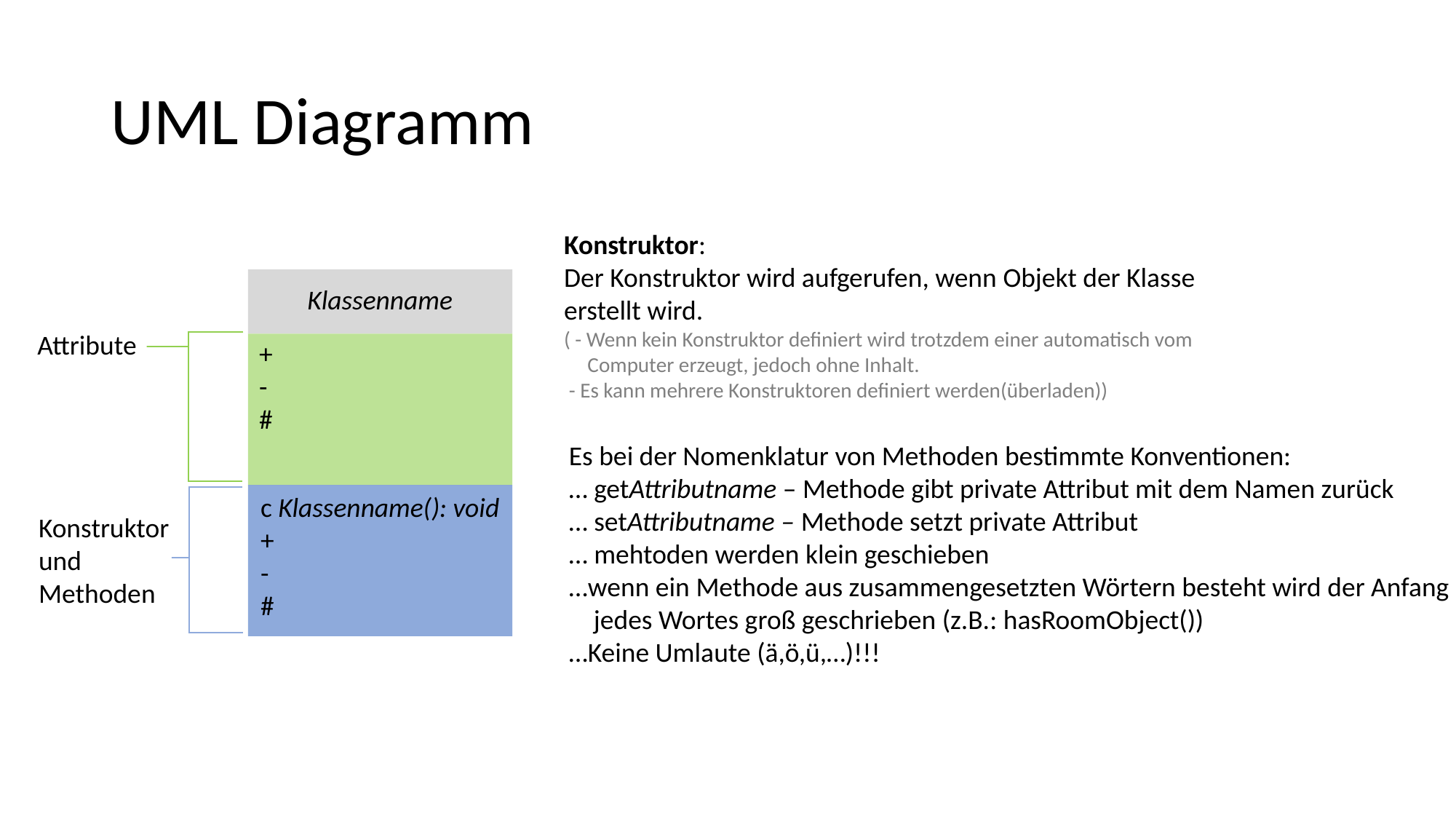

# UML Diagramm
Konstruktor:
Der Konstruktor wird aufgerufen, wenn Objekt der Klasse erstellt wird.
( - Wenn kein Konstruktor definiert wird trotzdem einer automatisch vom
     Computer erzeugt, jedoch ohne Inhalt.
 - Es kann mehrere Konstruktoren definiert werden(überladen))

Klassenname
Attribute
+
-
#

Es bei der Nomenklatur von Methoden bestimmte Konventionen:
… getAttributname – Methode gibt private Attribut mit dem Namen zurück
… setAttributname – Methode setzt private Attribut
… mehtoden werden klein geschieben
…wenn ein Methode aus zusammengesetzten Wörtern besteht wird der Anfang
    jedes Wortes groß geschrieben (z.B.: hasRoomObject())
…Keine Umlaute (ä,ö,ü,…)!!!
c Klassenname(): void
+
-
#

Konstruktor
und
Methoden